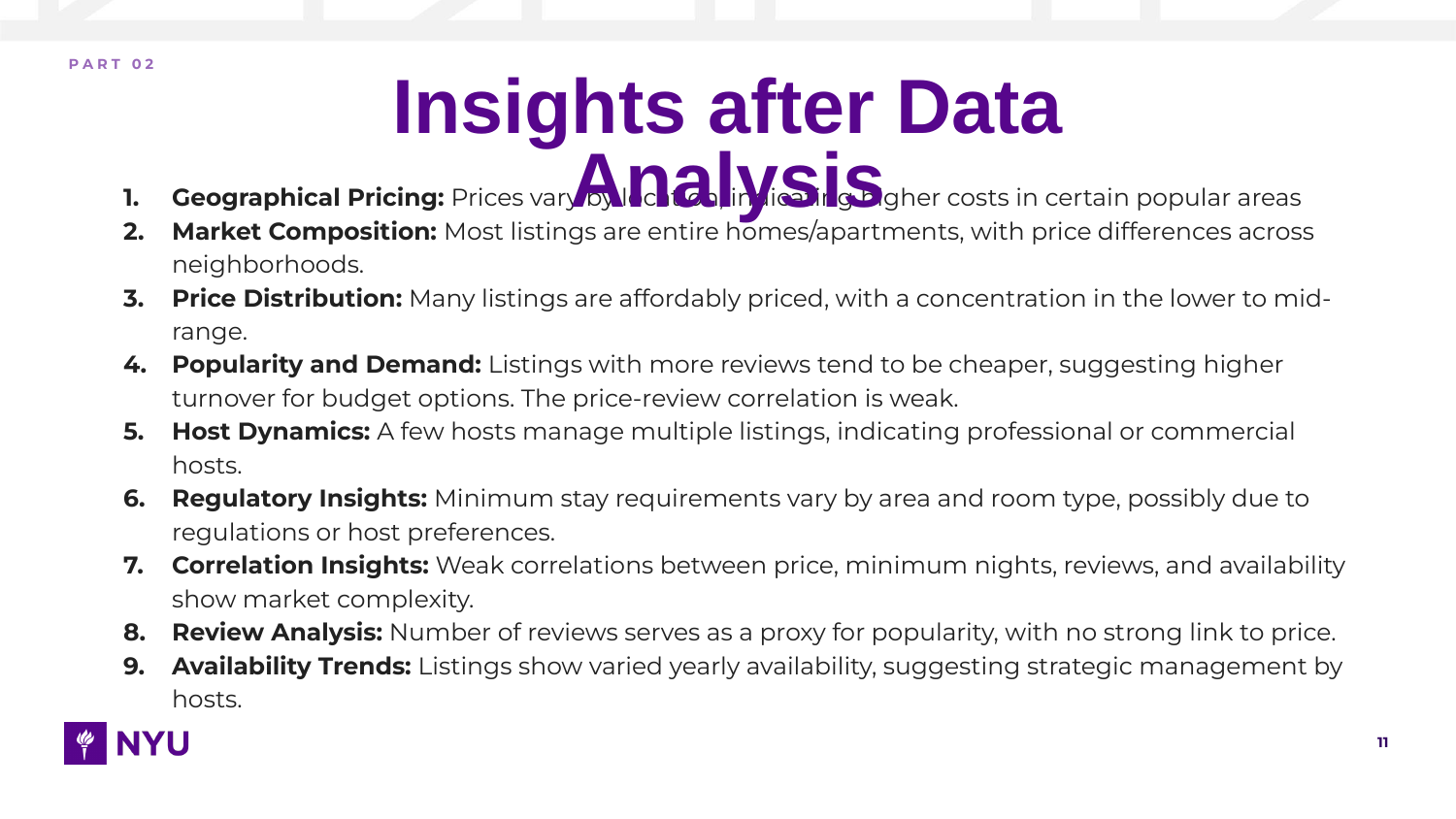

P A R T   0 2
Insights after Data Analysis
Geographical Pricing: Prices vary by location, indicating higher costs in certain popular areas
Market Composition: Most listings are entire homes/apartments, with price differences across neighborhoods.
Price Distribution: Many listings are affordably priced, with a concentration in the lower to mid-range.
Popularity and Demand: Listings with more reviews tend to be cheaper, suggesting higher turnover for budget options. The price-review correlation is weak.
Host Dynamics: A few hosts manage multiple listings, indicating professional or commercial hosts.
Regulatory Insights: Minimum stay requirements vary by area and room type, possibly due to regulations or host preferences.
Correlation Insights: Weak correlations between price, minimum nights, reviews, and availability show market complexity.
Review Analysis: Number of reviews serves as a proxy for popularity, with no strong link to price.
Availability Trends: Listings show varied yearly availability, suggesting strategic management by hosts.